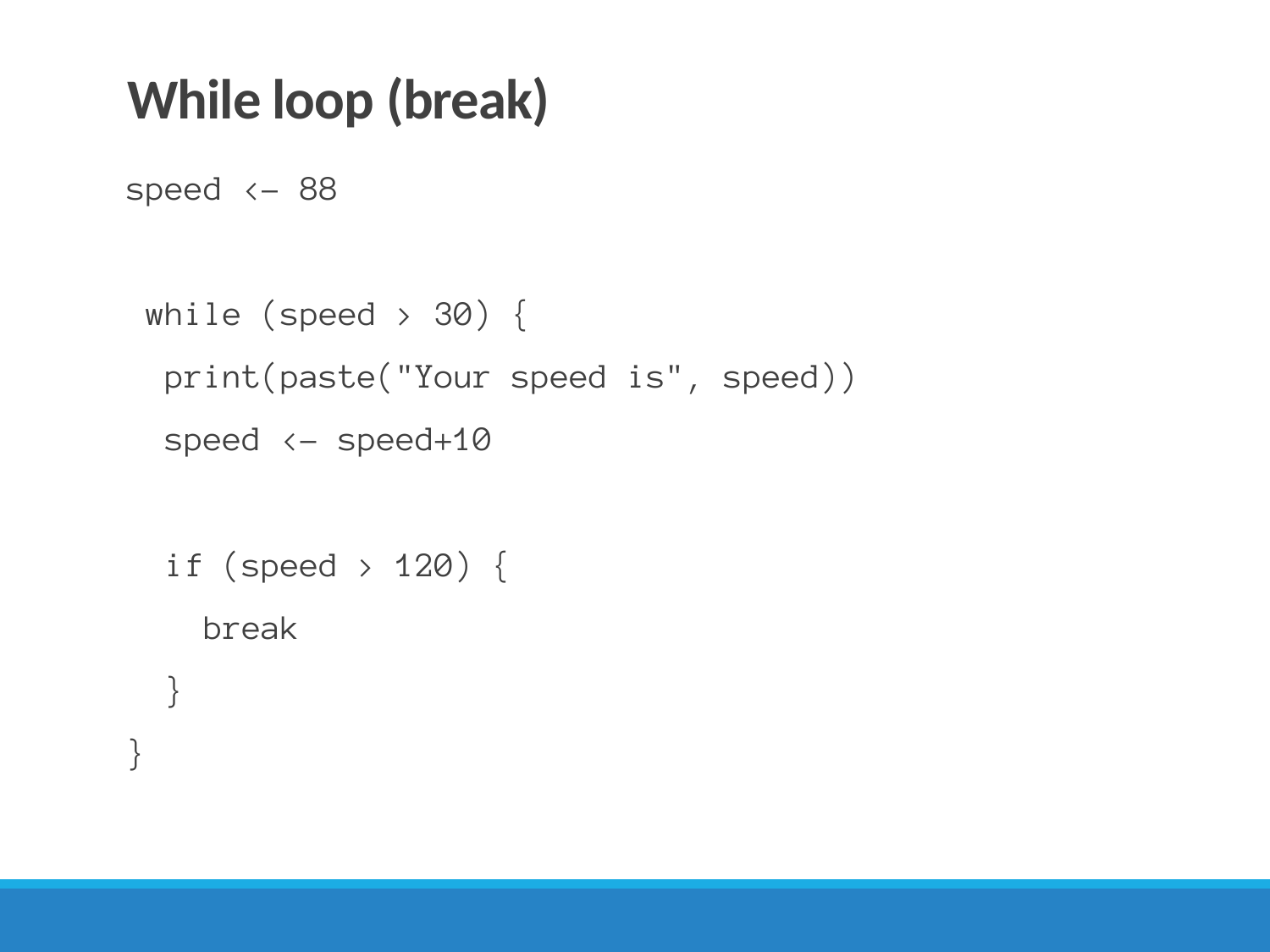

# While loop (break)
speed <- 88

 while (speed > 30) {
  print(paste("Your speed is", speed))
  speed <- speed+10

  if (speed > 120) {
    break
  }
}